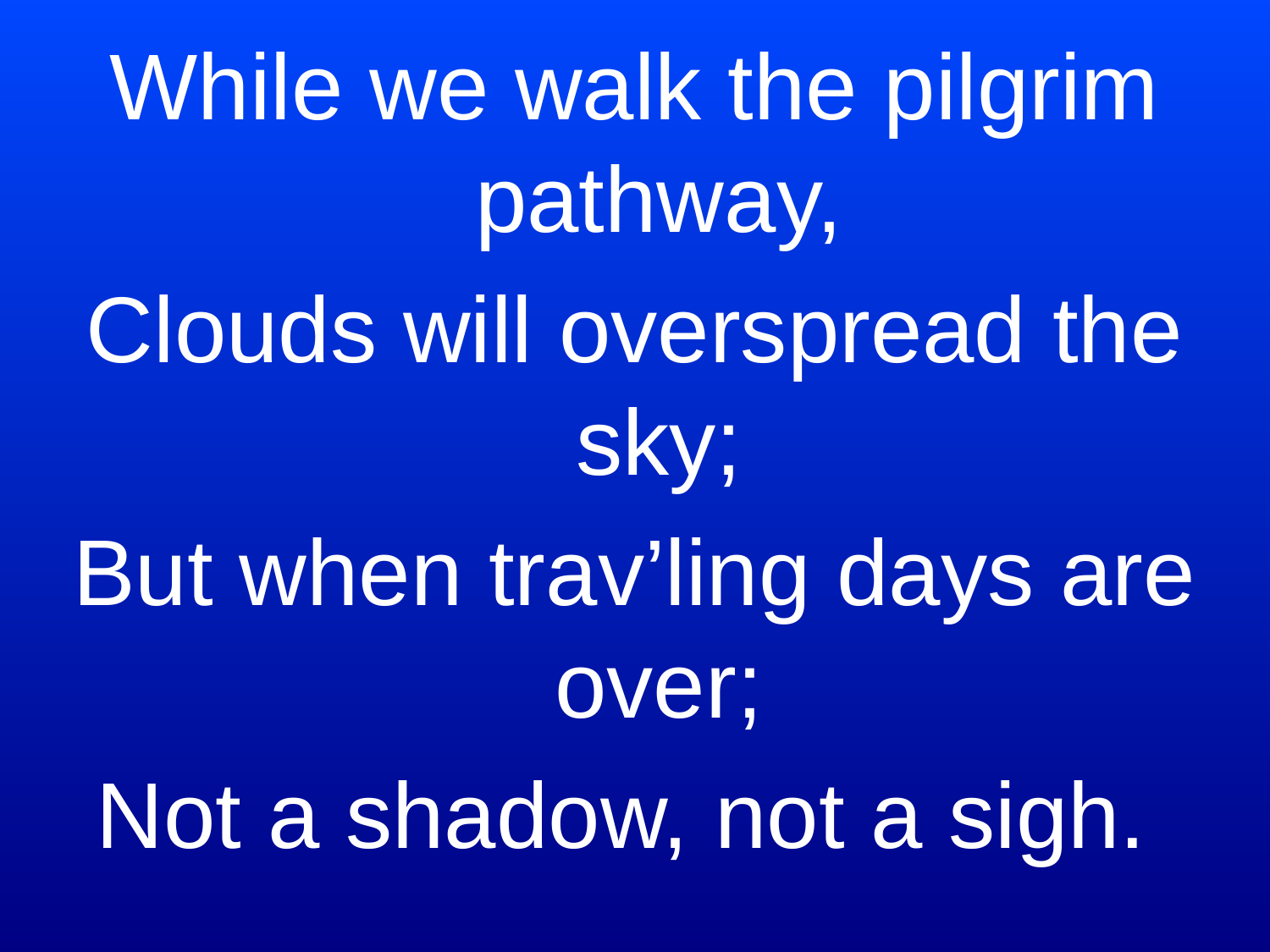

While we walk the pilgrim pathway,
Clouds will overspread the sky;
But when trav’ling days are over;
Not a shadow, not a sigh.